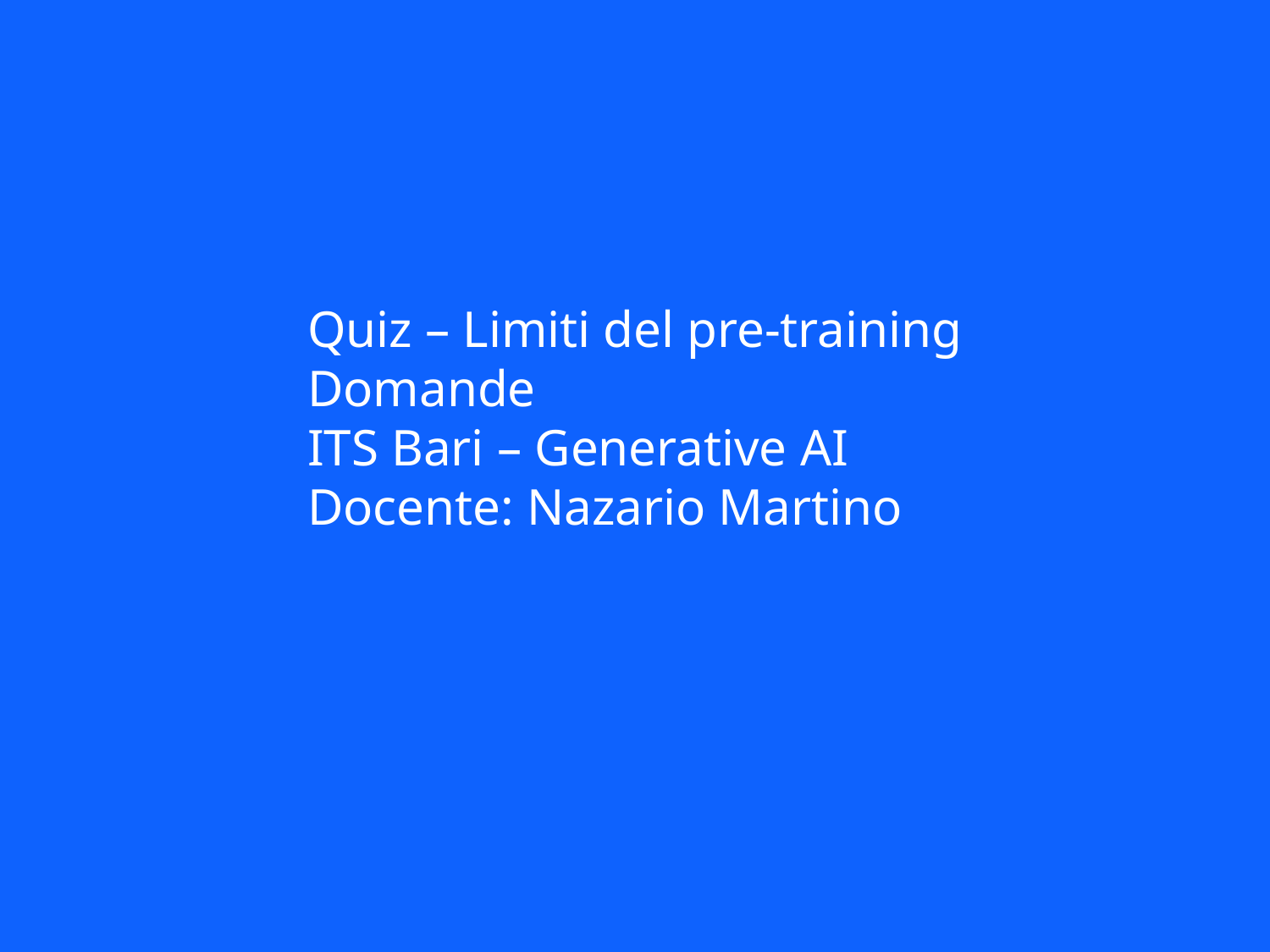

Quiz – Limiti del pre-training
Domande
ITS Bari – Generative AI
Docente: Nazario Martino